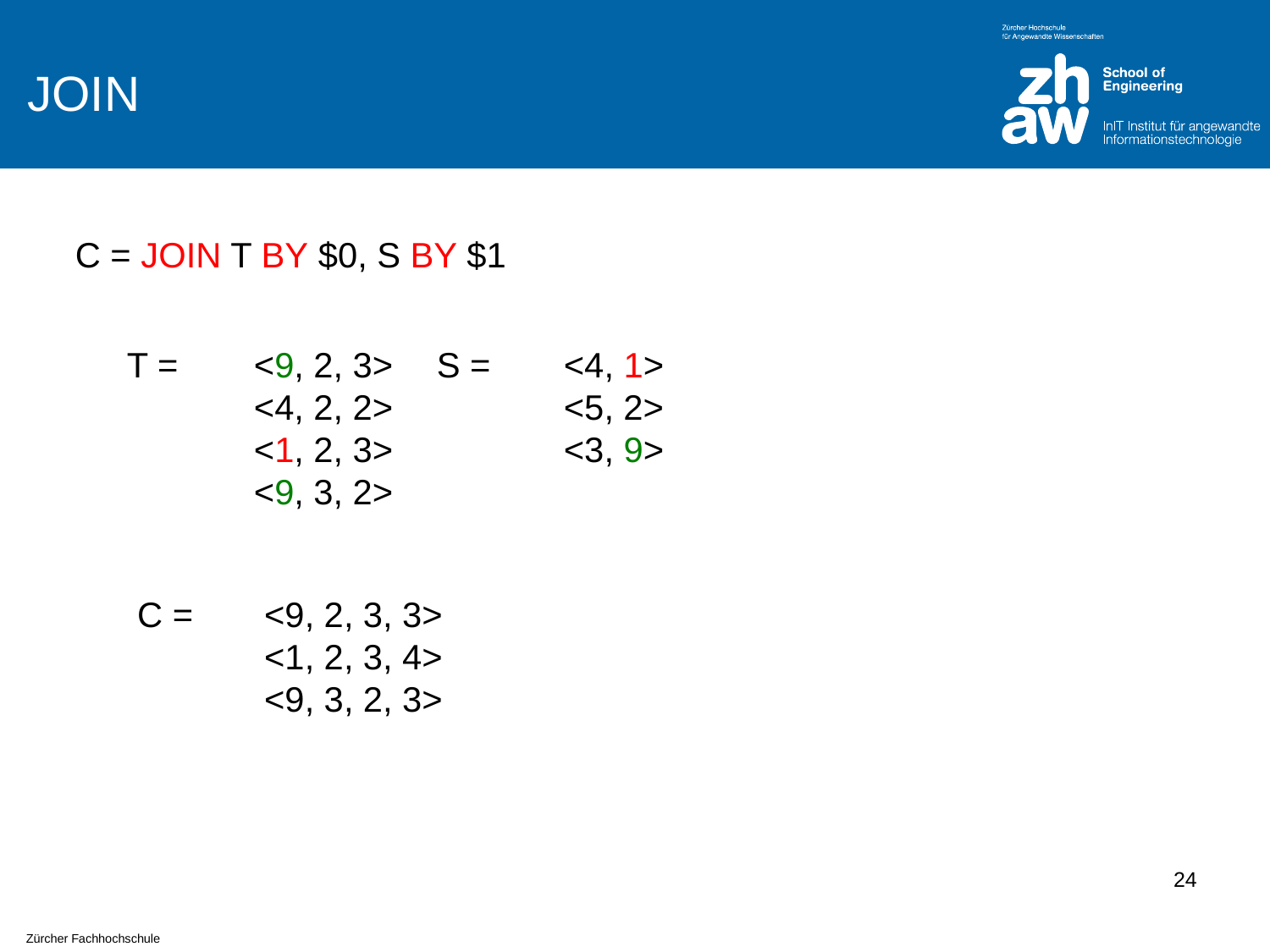

# JOIN
	C = JOIN T BY $0, S BY $1
T =	<9, 2, 3>
	<4, 2, 2>
	<1, 2, 3>
	<9, 3, 2>

S =	<4, 1>
	<5, 2>
	<3, 9>
C =	<9, 2, 3, 3>
	<1, 2, 3, 4>
	<9, 3, 2, 3>

24